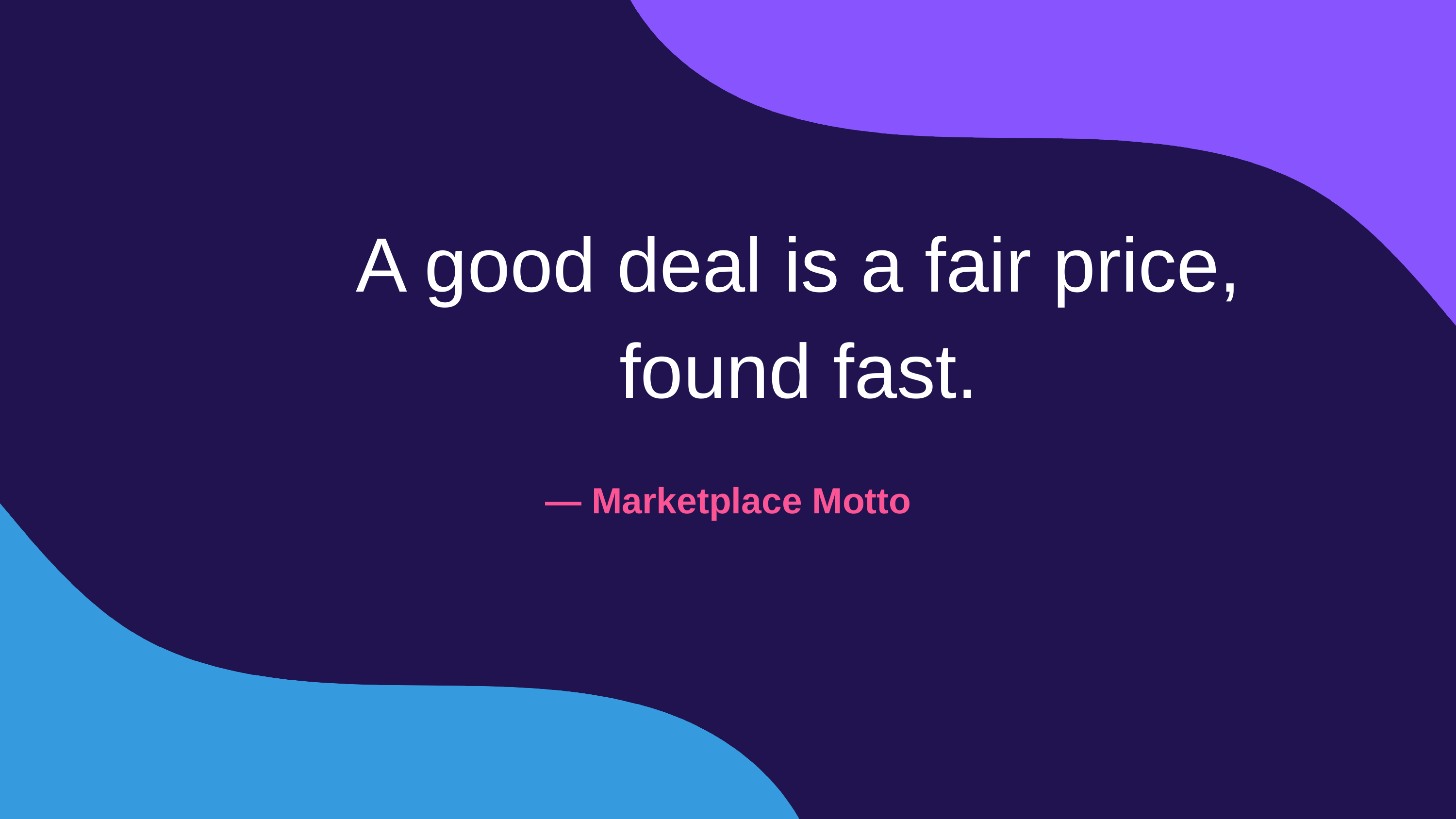

A good deal is a fair price, found fast.
— Marketplace Motto